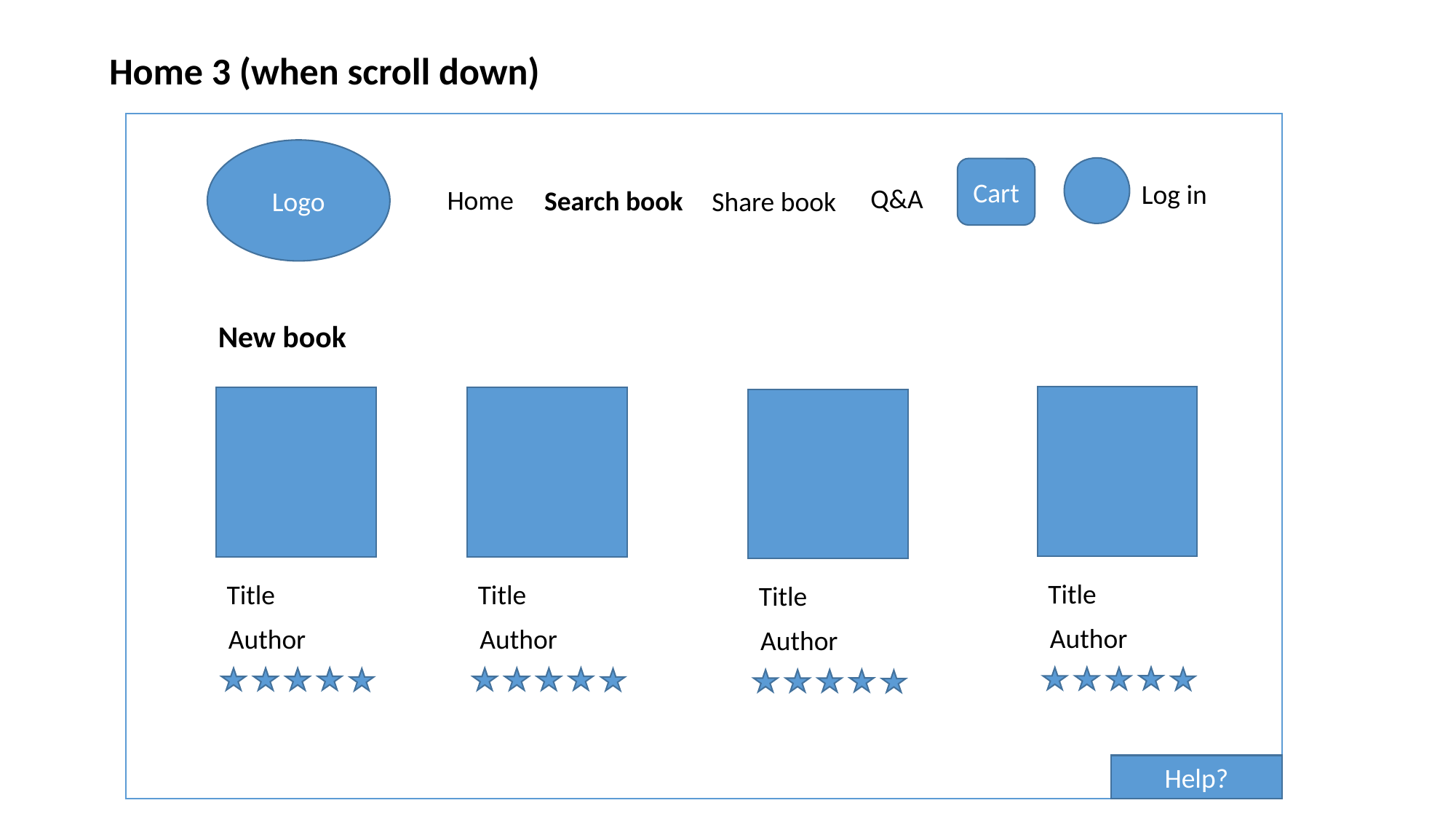

Home 3 (when scroll down)

Logo

Cart
Log in
Q&A
Home
Search book
Share book
New book

Title
Author

Title
Author

Title
Author

Title
Author

Help?